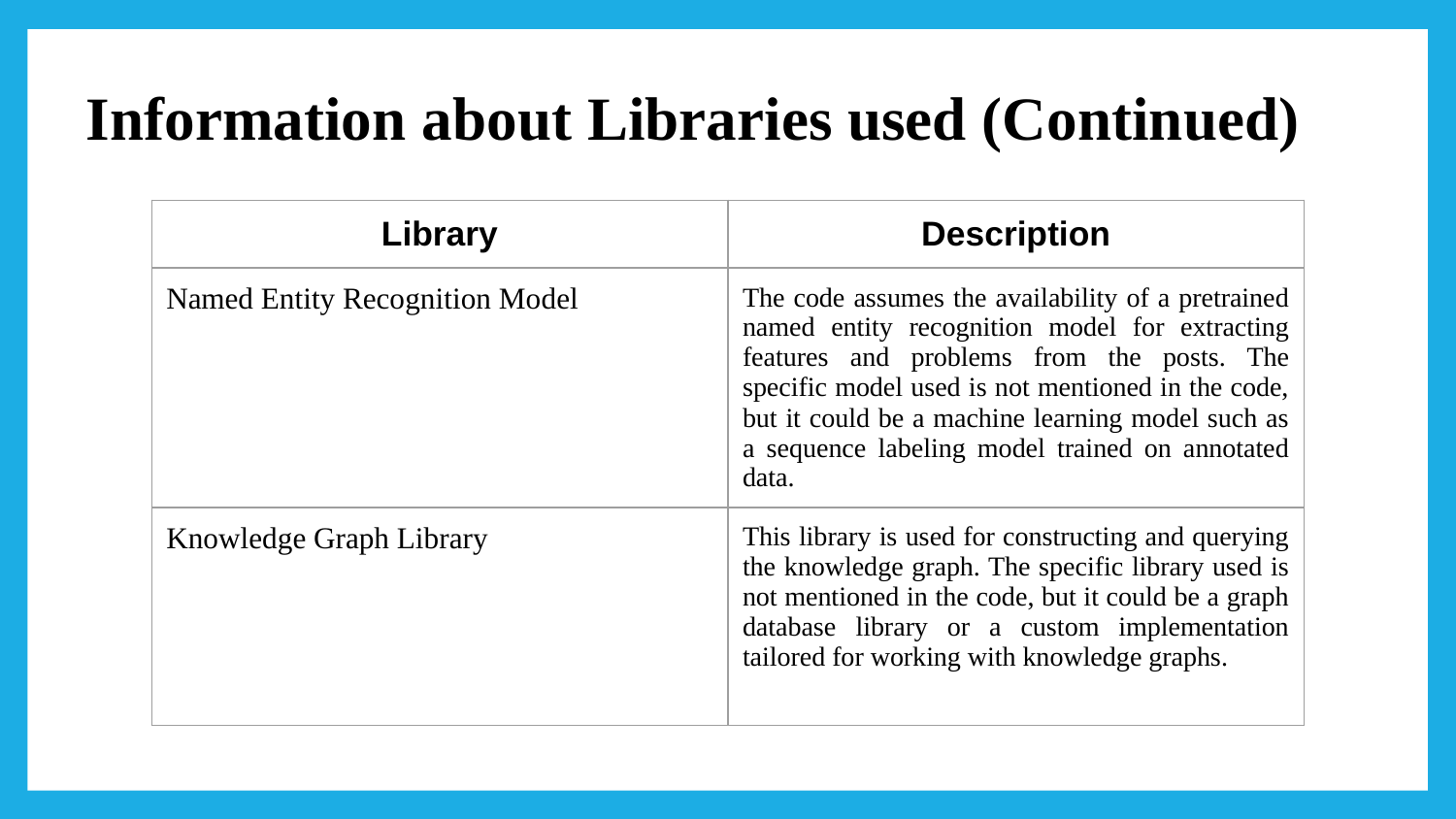

# Information about Libraries used (Continued)
| Library | Description |
| --- | --- |
| Named Entity Recognition Model | The code assumes the availability of a pretrained named entity recognition model for extracting features and problems from the posts. The specific model used is not mentioned in the code, but it could be a machine learning model such as a sequence labeling model trained on annotated data. |
| Knowledge Graph Library | This library is used for constructing and querying the knowledge graph. The specific library used is not mentioned in the code, but it could be a graph database library or a custom implementation tailored for working with knowledge graphs. |